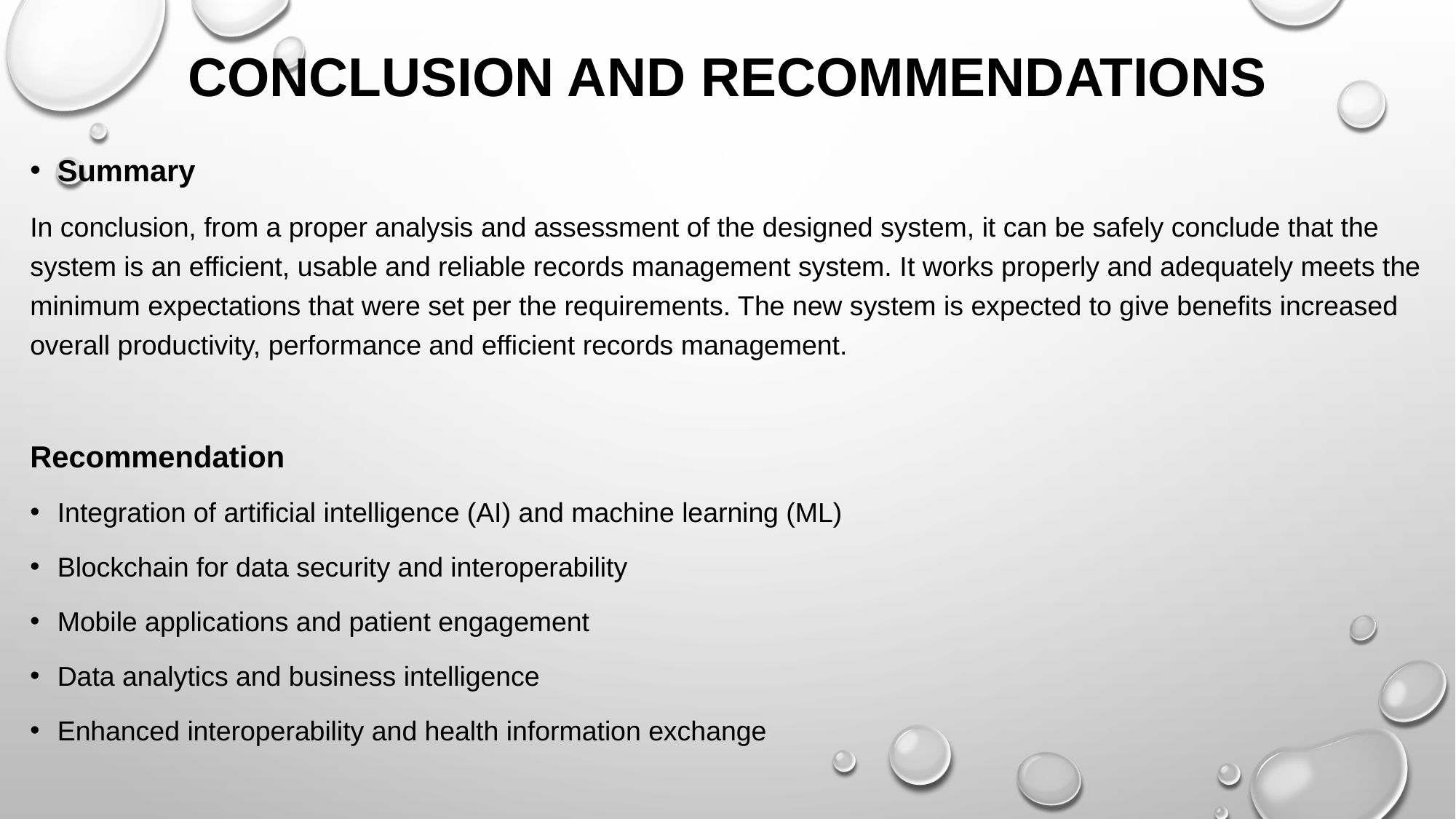

# CONCLUSION AND RECOMMENDATIONS
Summary
In conclusion, from a proper analysis and assessment of the designed system, it can be safely conclude that the system is an efficient, usable and reliable records management system. It works properly and adequately meets the minimum expectations that were set per the requirements. The new system is expected to give benefits increased overall productivity, performance and efficient records management.

Recommendation
Integration of artificial intelligence (AI) and machine learning (ML)
Blockchain for data security and interoperability
Mobile applications and patient engagement
Data analytics and business intelligence
Enhanced interoperability and health information exchange